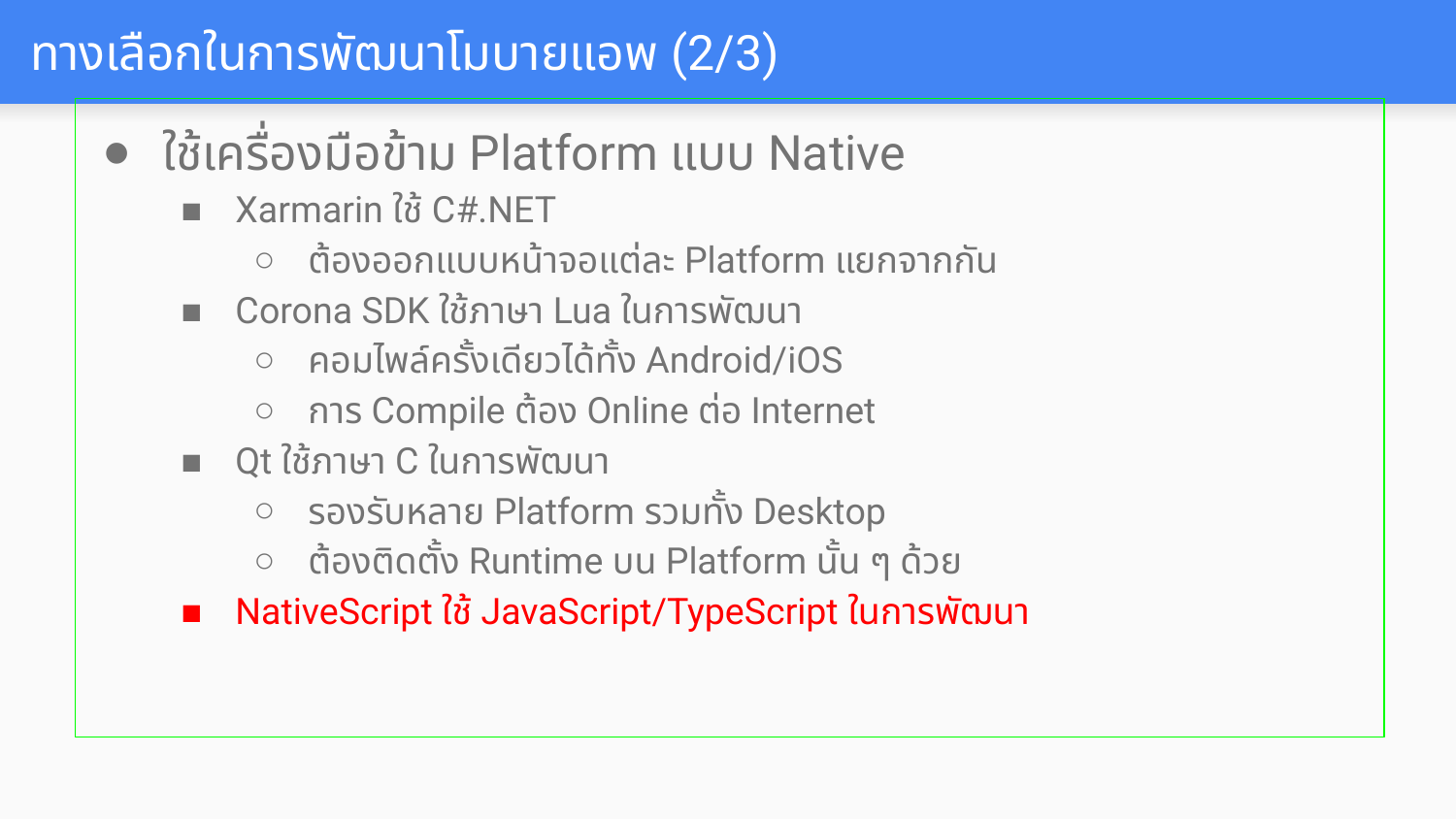

# ทางเลือกในการพัฒนาโมบายแอพ (2/3)
ใช้เครื่องมือข้าม Platform แบบ Native
Xarmarin ใช้ C#.NET
ต้องออกแบบหน้าจอแต่ละ Platform แยกจากกัน
Corona SDK ใช้ภาษา Lua ในการพัฒนา
คอมไพล์ครั้งเดียวได้ทั้ง Android/iOS
การ Compile ต้อง Online ต่อ Internet
Qt ใช้ภาษา C ในการพัฒนา
รองรับหลาย Platform รวมทั้ง Desktop
ต้องติดตั้ง Runtime บน Platform นั้น ๆ ด้วย
NativeScript ใช้ JavaScript/TypeScript ในการพัฒนา